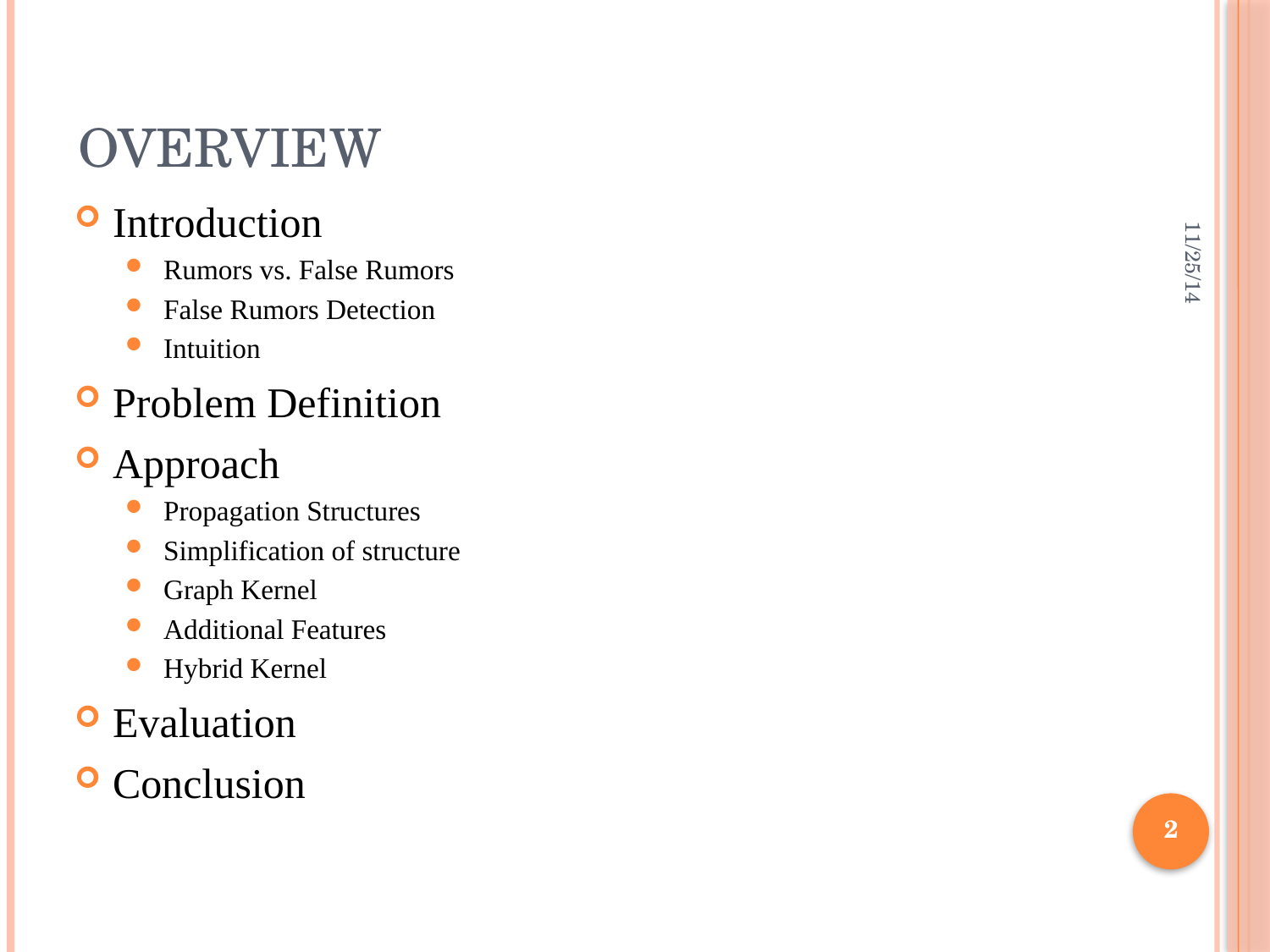

# Overview
11/25/14
Introduction
Rumors vs. False Rumors
False Rumors Detection
Intuition
Problem Definition
Approach
Propagation Structures
Simplification of structure
Graph Kernel
Additional Features
Hybrid Kernel
Evaluation
Conclusion

2